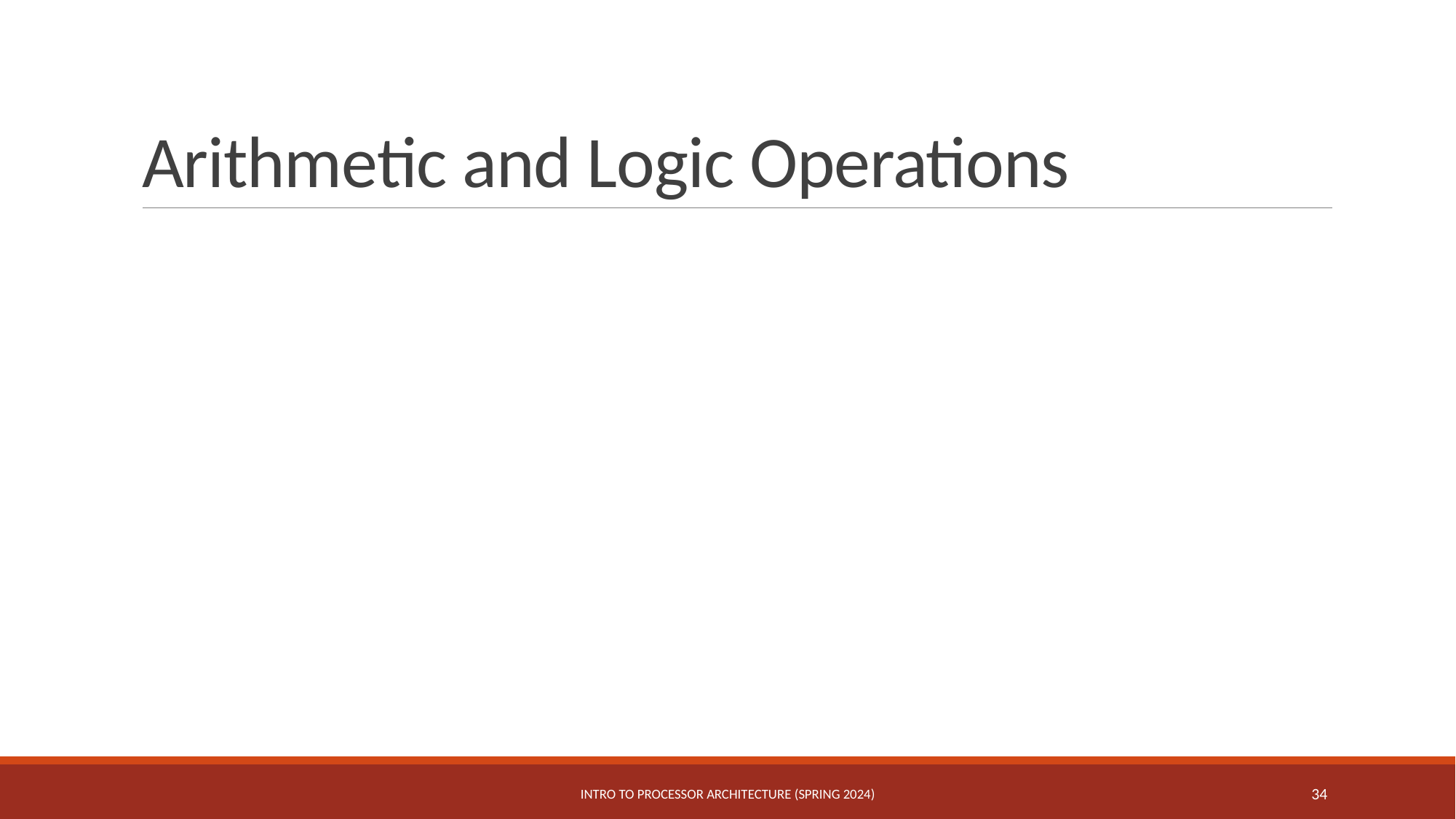

# Arithmetic and Logic Operations
Intro to Processor Architecture (Spring 2024)
34